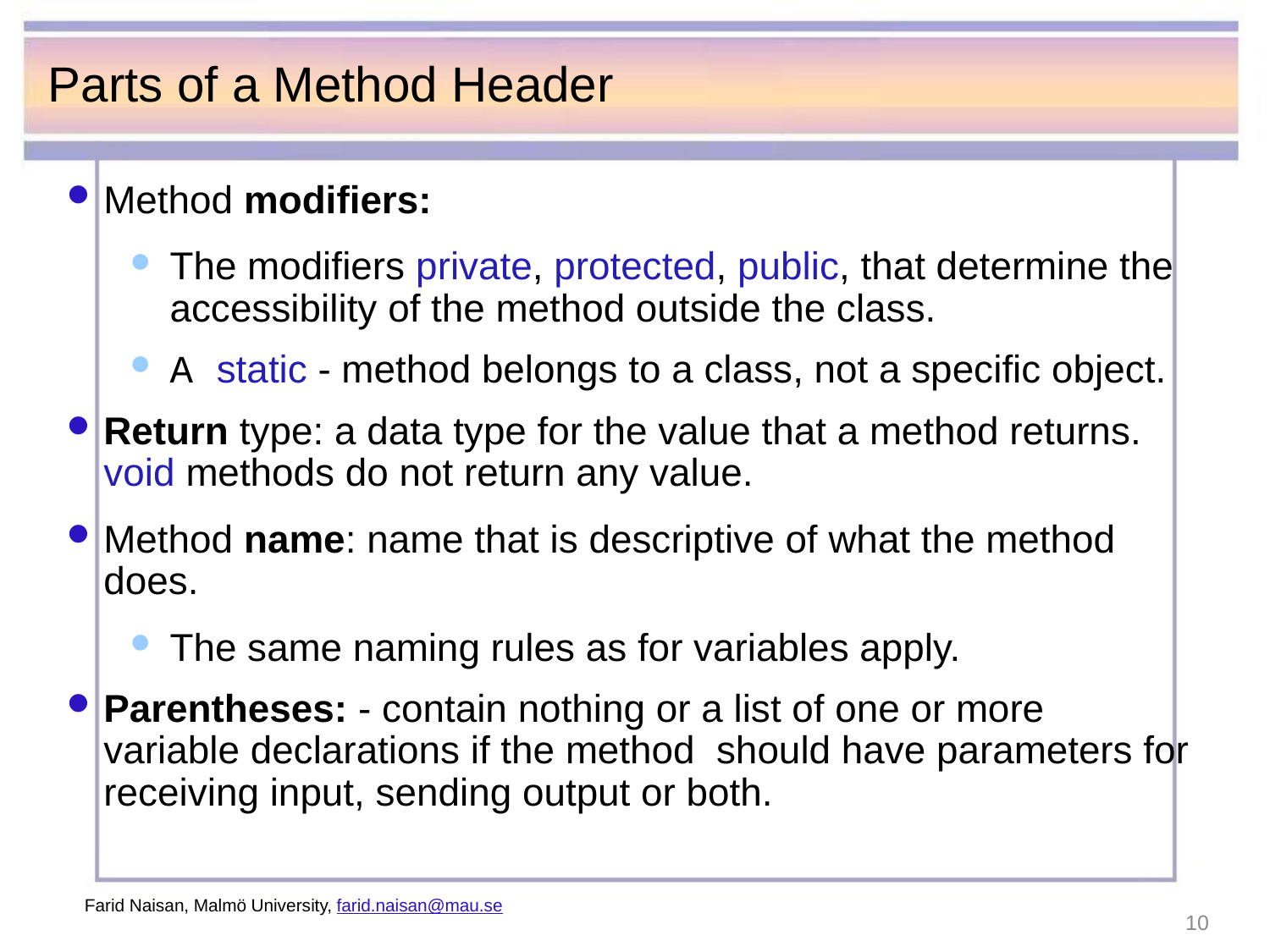

# Parts of a Method Header
Method modifiers:
The modifiers private, protected, public, that determine the accessibility of the method outside the class.
A static - method belongs to a class, not a specific object.
Return type: a data type for the value that a method returns.  void methods do not return any value.
Method name: name that is descriptive of what the method does.
The same naming rules as for variables apply.
Parentheses: - contain nothing or a list of one or more variable declarations if the method  should have parameters for receiving input, sending output or both.
Farid Naisan, Malmö University, farid.naisan@mau.se
10